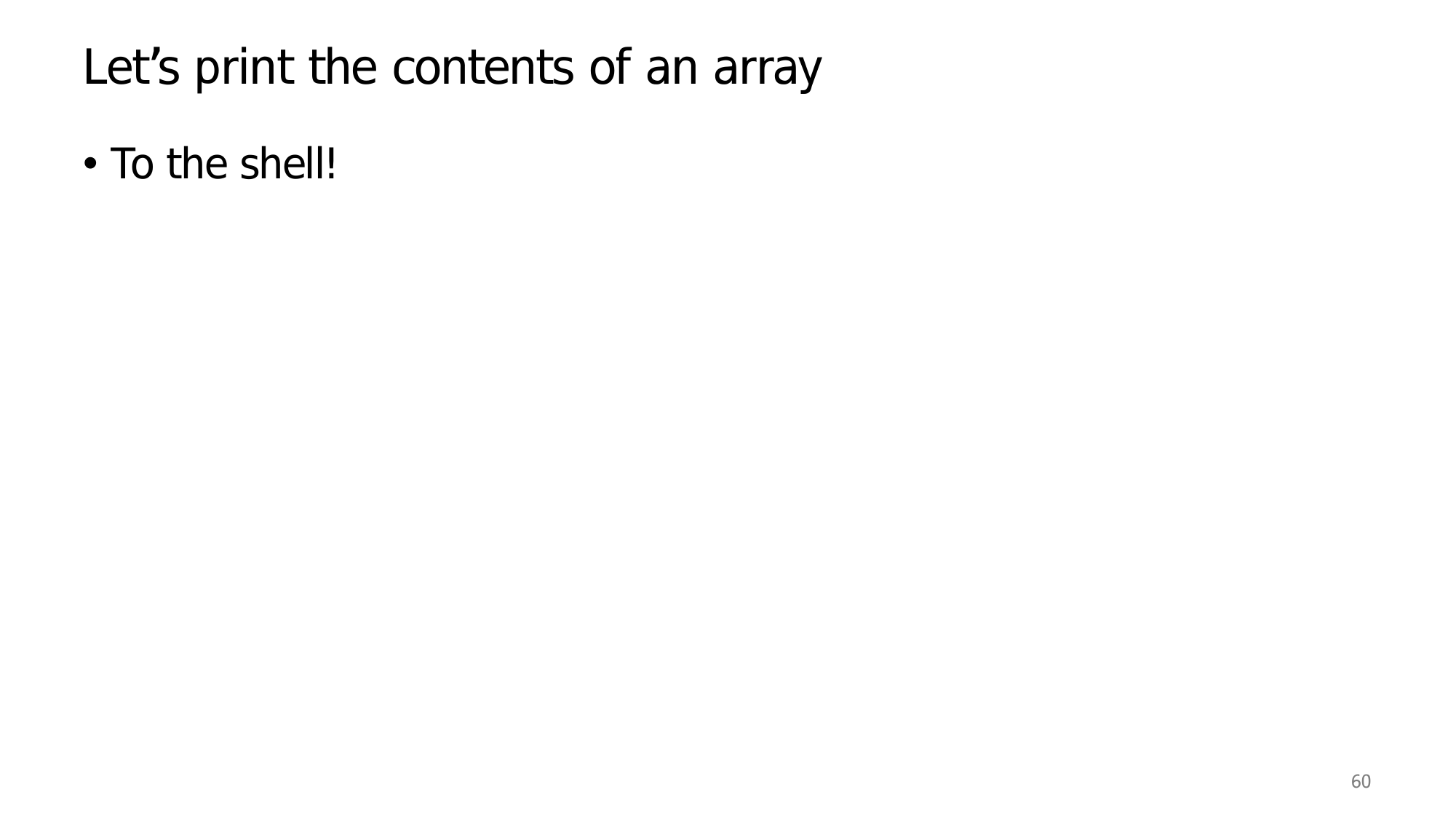

# Let’s print the contents of an array
To the shell!
60